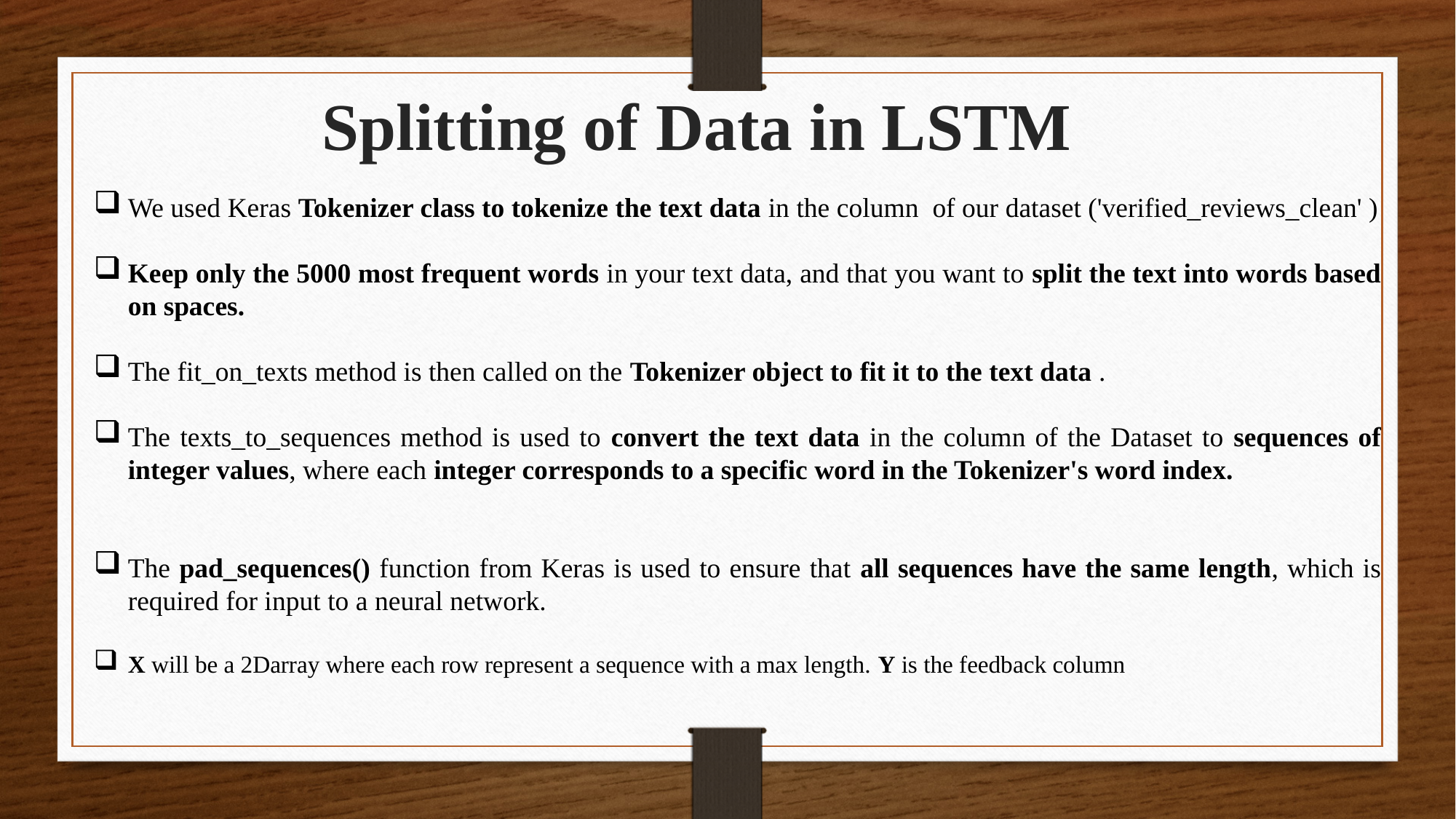

Splitting of Data in LSTM
We used Keras Tokenizer class to tokenize the text data in the column  of our dataset ('verified_reviews_clean' )

Keep only the 5000 most frequent words in your text data, and that you want to split the text into words based on spaces.

The fit_on_texts method is then called on the Tokenizer object to fit it to the text data .

The texts_to_sequences method is used to convert the text data in the column of the Dataset to sequences of integer values, where each integer corresponds to a specific word in the Tokenizer's word index.

The pad_sequences() function from Keras is used to ensure that all sequences have the same length, which is required for input to a neural network.

X will be a 2Darray where each row represent a sequence with a max length. Y is the feedback column